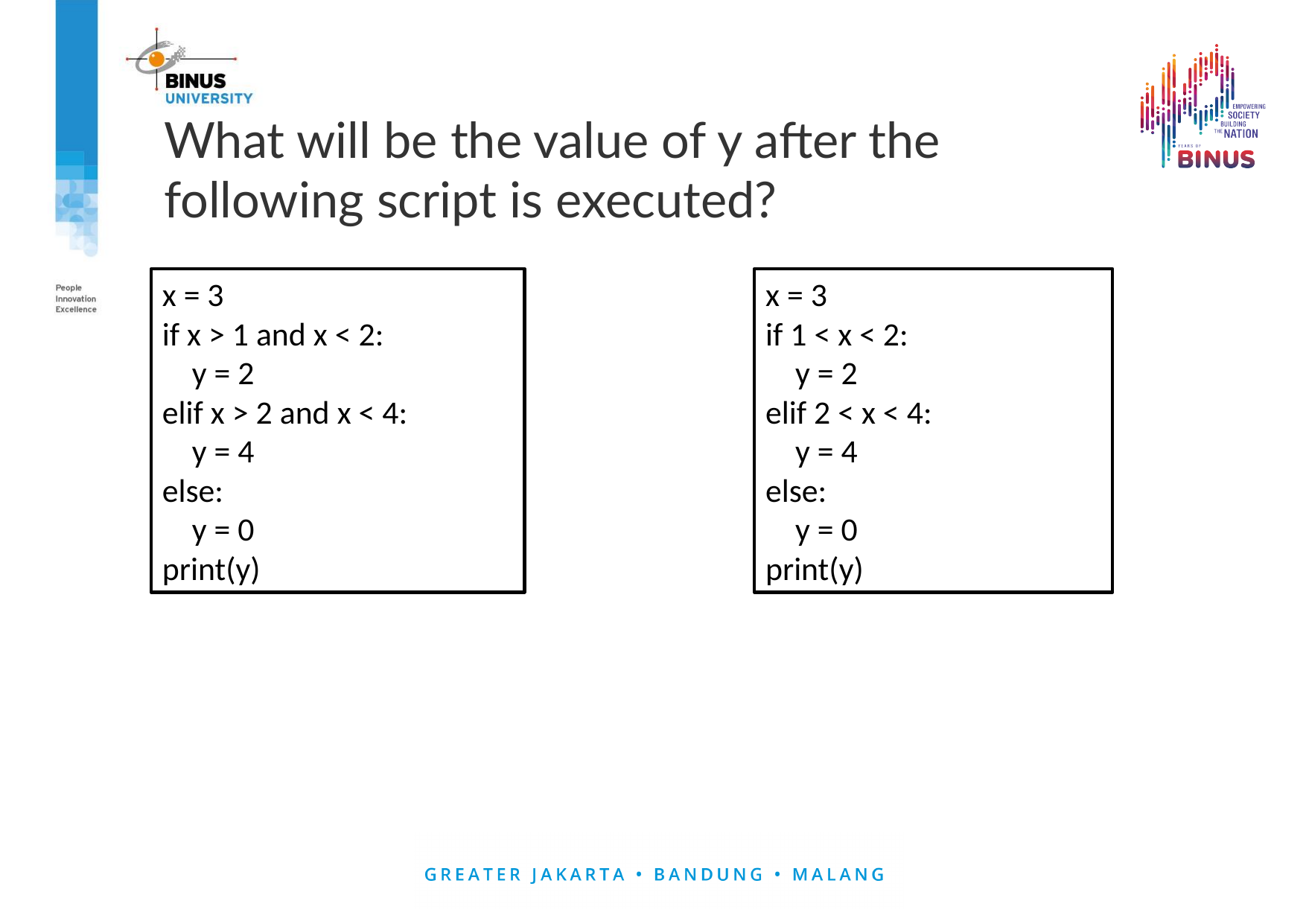

# What will be the value of y after the following script is executed?
x = 3
if x > 1 and x < 2:
    y = 2
elif x > 2 and x < 4:
    y = 4
else:
    y = 0
print(y)
x = 3
if 1 < x < 2:
    y = 2
elif 2 < x < 4:
    y = 4
else:
    y = 0
print(y)